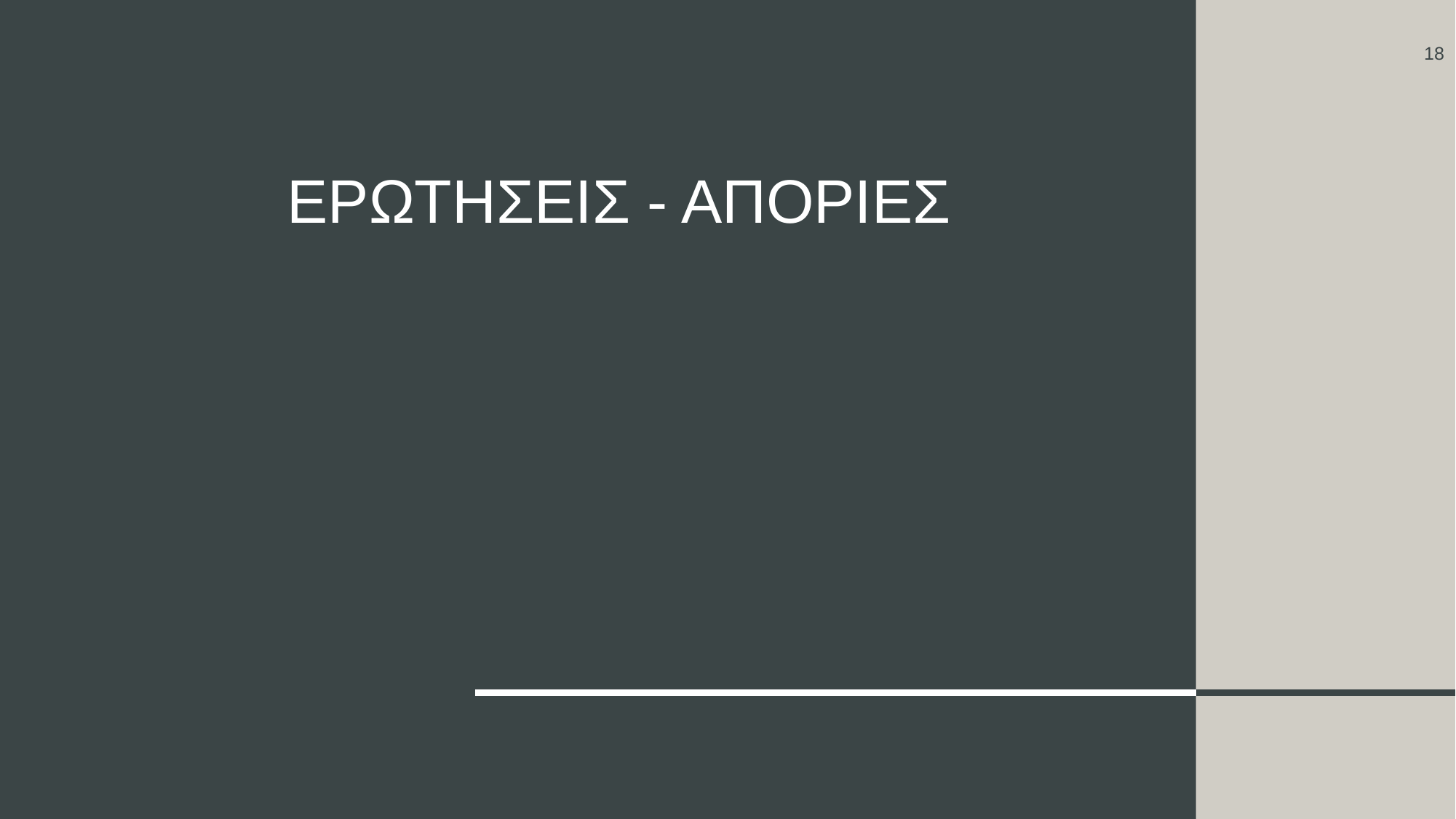

Presentation title
18
# ΕΡΩΤΗΣΕΙΣ - αποριεσ